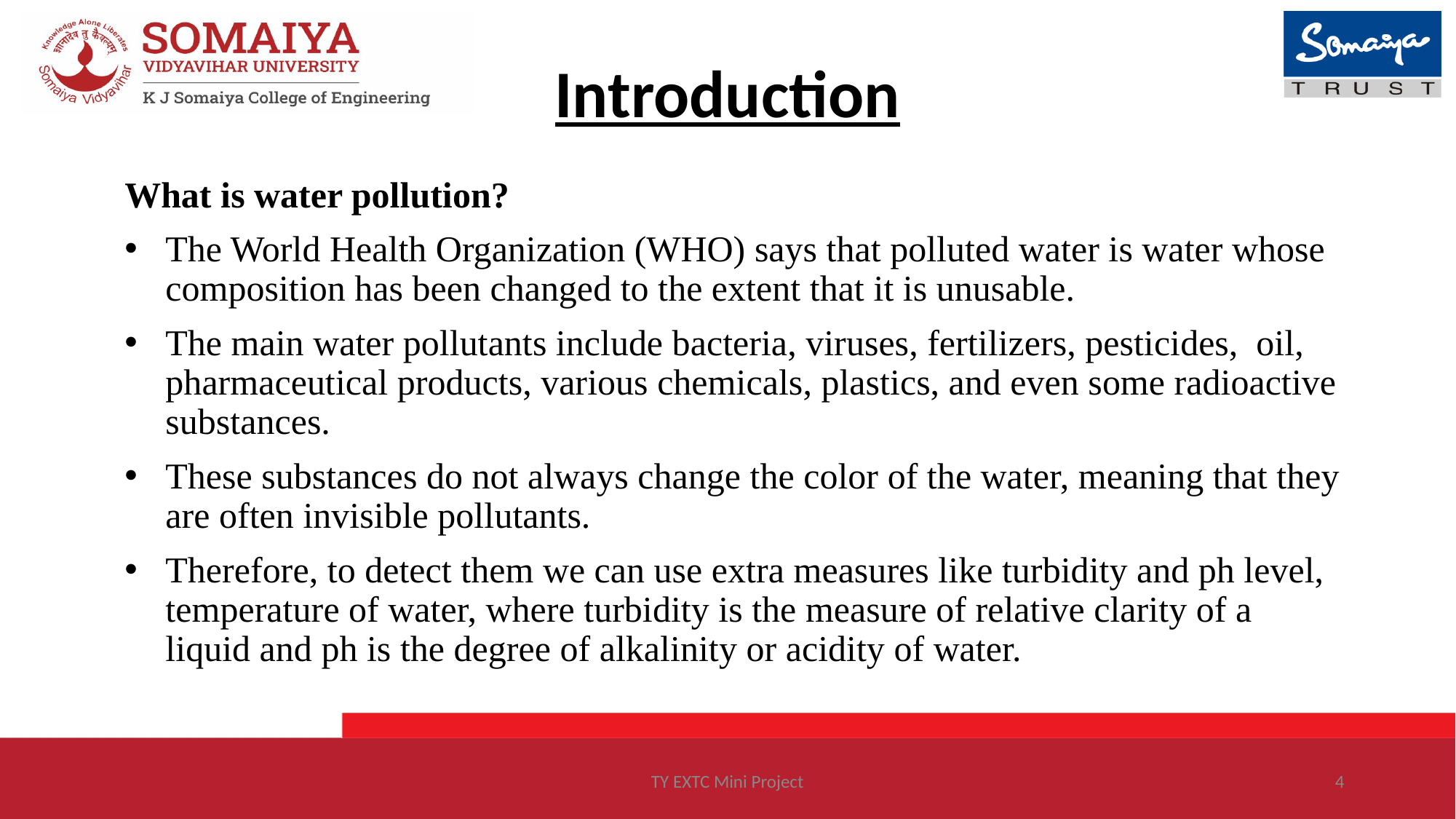

# Introduction
What is water pollution?
The World Health Organization (WHO) says that polluted water is water whose composition has been changed to the extent that it is unusable.
The main water pollutants include bacteria, viruses, fertilizers, pesticides,  oil, pharmaceutical products, various chemicals, plastics, and even some radioactive substances.
These substances do not always change the color of the water, meaning that they are often invisible pollutants.
Therefore, to detect them we can use extra measures like turbidity and ph level, temperature of water, where turbidity is the measure of relative clarity of a liquid and ph is the degree of alkalinity or acidity of water.
TY EXTC Mini Project
4